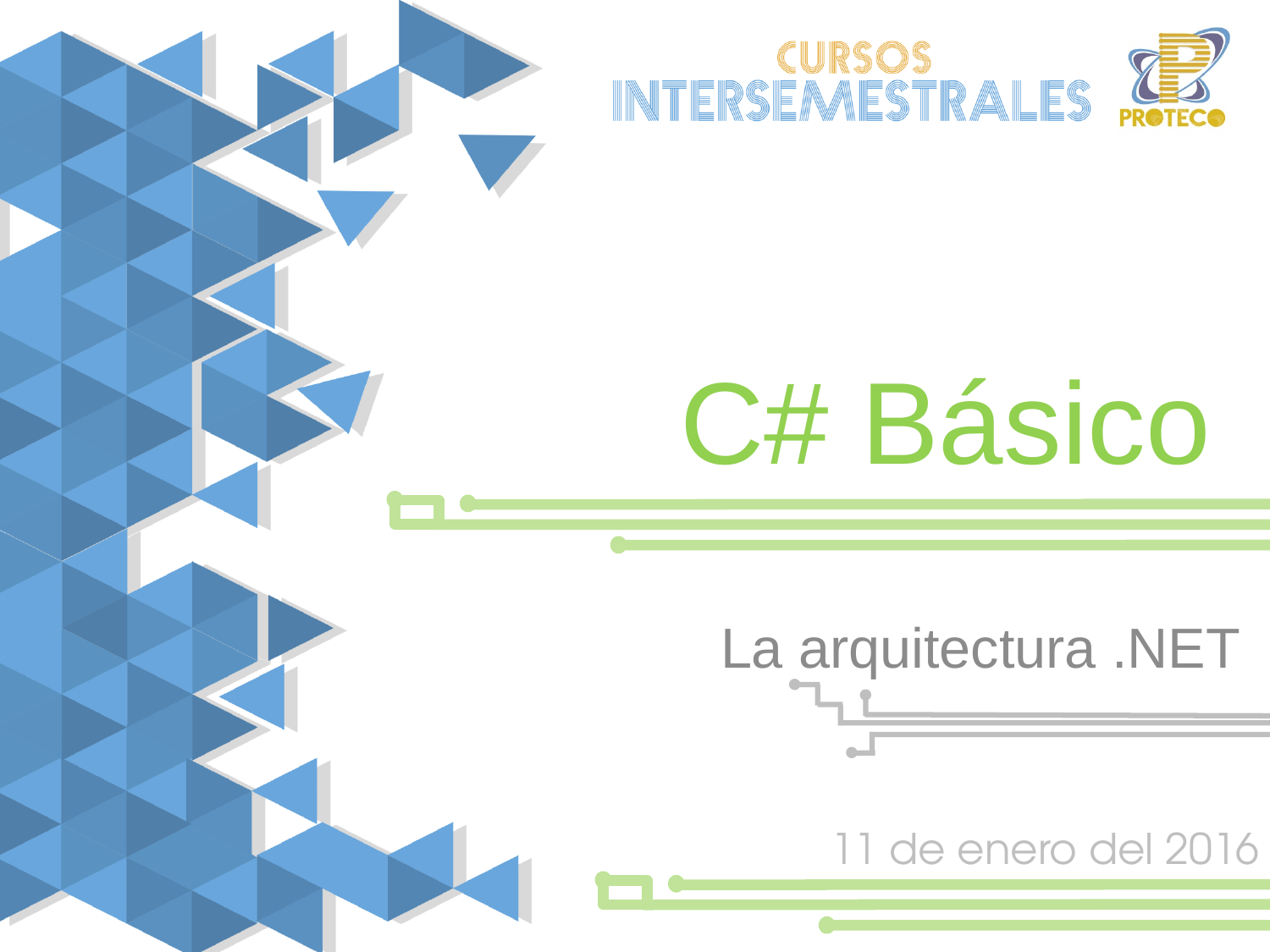

C# Básico
La arquitectura .NET
11 de enero del 2016